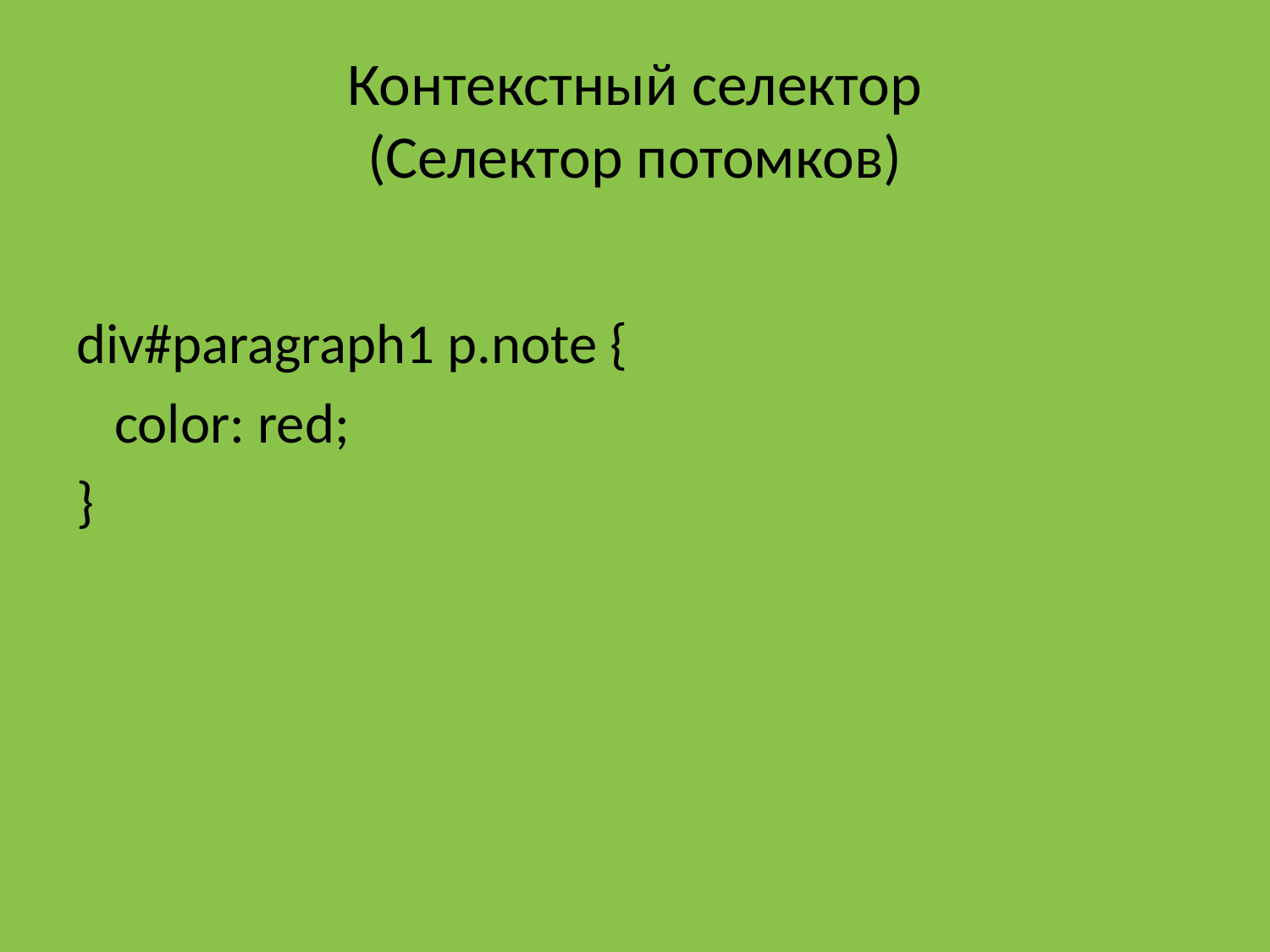

# Контекстный селектор (Селектор потомков)

div#paragraph1 p.note {
   color: red;
}